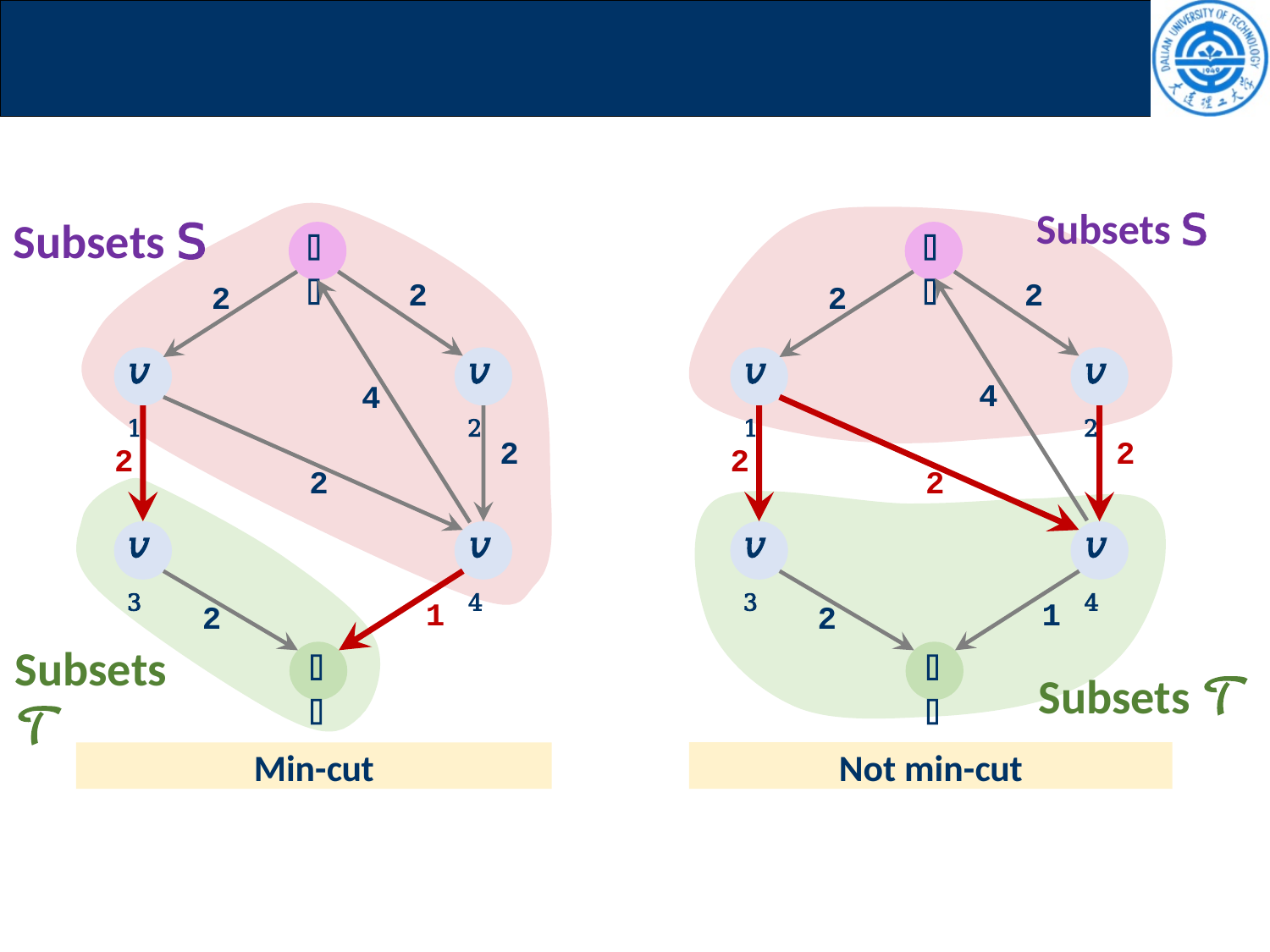

# Subsets 𝖲

Subsets 𝖲
𝑠
𝑠

2
2
2
2

𝑣1
𝑣2
𝑣1
𝑣2

4
4

2
2
2
2
2
2
𝑣3
𝑣4
𝑣3
𝑣4

1
1
2
Subsets 𝒯
2
𝑡
𝑡

Subsets 𝒯
Not min-cut
Min-cut